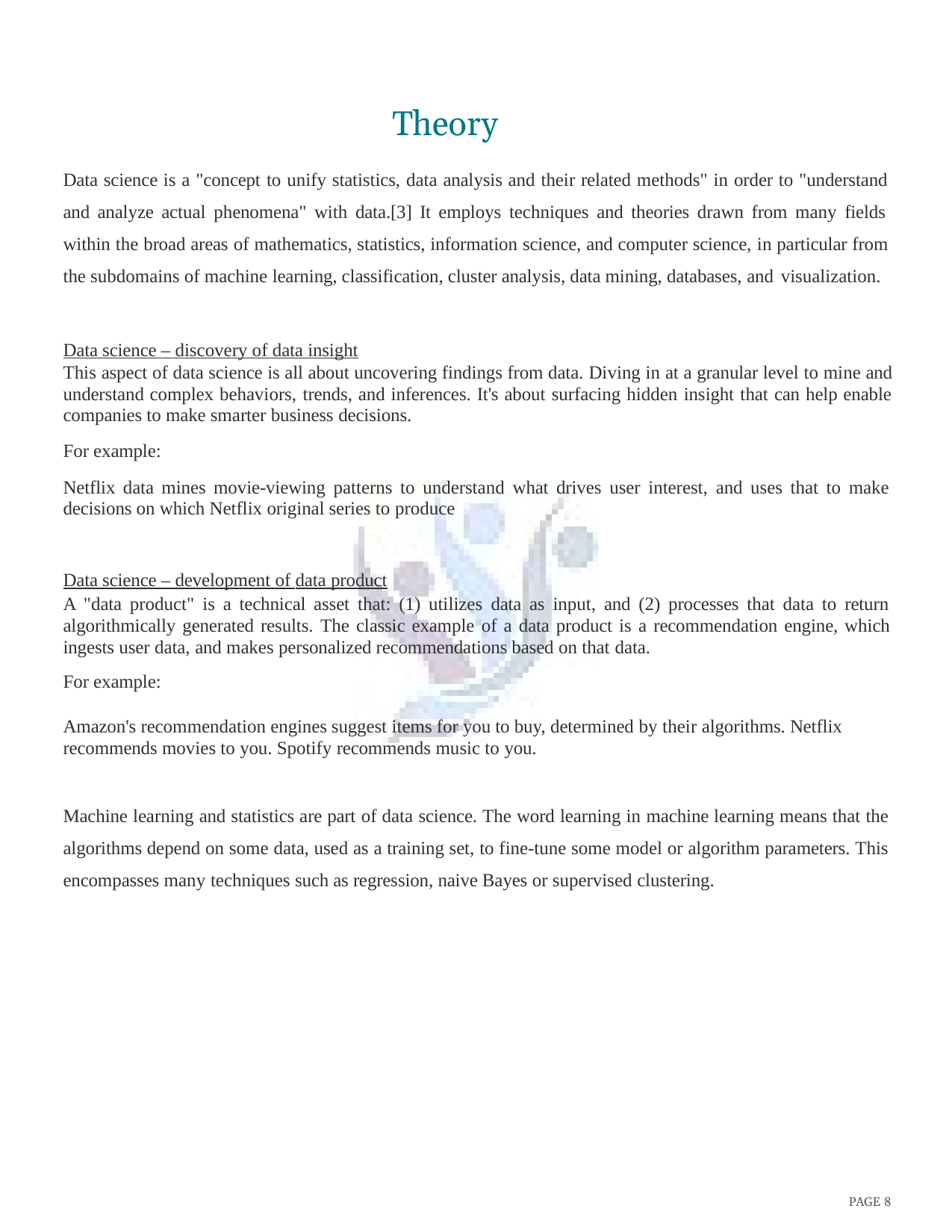

# Theory
Data science is a "concept to unify statistics, data analysis and their related methods" in order to "understand  and analyze actual phenomena" with data.[3] It employs techniques and theories drawn from many fields  within the broad areas of mathematics, statistics, information science, and computer science, in particular from  the subdomains of machine learning, classification, cluster analysis, data mining, databases, and visualization.

Data science – discovery of data insight
This aspect of data science is all about uncovering findings from data. Diving in at a granular level to mine and  understand complex behaviors, trends, and inferences. It's about surfacing hidden insight that can help enable  companies to make smarter business decisions.
For example:
Netflix data mines movie-viewing patterns to understand what drives user interest, and uses that to make  decisions on which Netflix original series to produce

Data science – development of data product
A "data product" is a technical asset that: (1) utilizes data as input, and (2) processes that data to return  algorithmically generated results. The classic example of a data product is a recommendation engine, which  ingests user data, and makes personalized recommendations based on that data.
For example:

Amazon's recommendation engines suggest items for you to buy, determined by their algorithms. Netflix  recommends movies to you. Spotify recommends music to you.

Machine learning and statistics are part of data science. The word learning in machine learning means that the  algorithms depend on some data, used as a training set, to fine-tune some model or algorithm parameters. This  encompasses many techniques such as regression, naive Bayes or supervised clustering.
PAGE 8